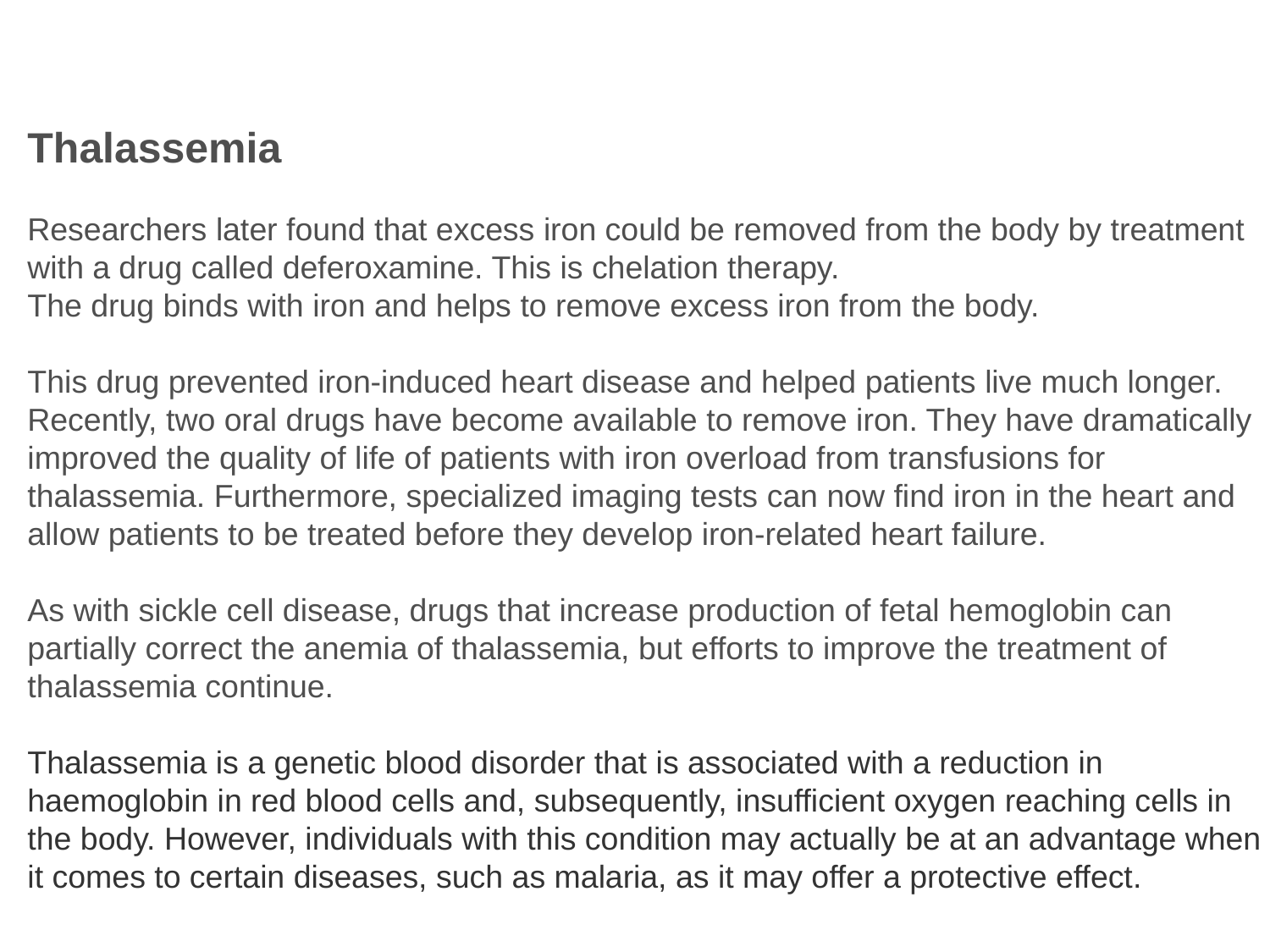

Thalassemia

Researchers later found that excess iron could be removed from the body by treatment with a drug called deferoxamine. This is chelation therapy.
The drug binds with iron and helps to remove excess iron from the body.

This drug prevented iron-induced heart disease and helped patients live much longer. Recently, two oral drugs have become available to remove iron. They have dramatically improved the quality of life of patients with iron overload from transfusions for thalassemia. Furthermore, specialized imaging tests can now find iron in the heart and allow patients to be treated before they develop iron-related heart failure.

As with sickle cell disease, drugs that increase production of fetal hemoglobin can partially correct the anemia of thalassemia, but efforts to improve the treatment of thalassemia continue.

Thalassemia is a genetic blood disorder that is associated with a reduction in haemoglobin in red blood cells and, subsequently, insufficient oxygen reaching cells in the body. However, individuals with this condition may actually be at an advantage when it comes to certain diseases, such as malaria, as it may offer a protective effect.